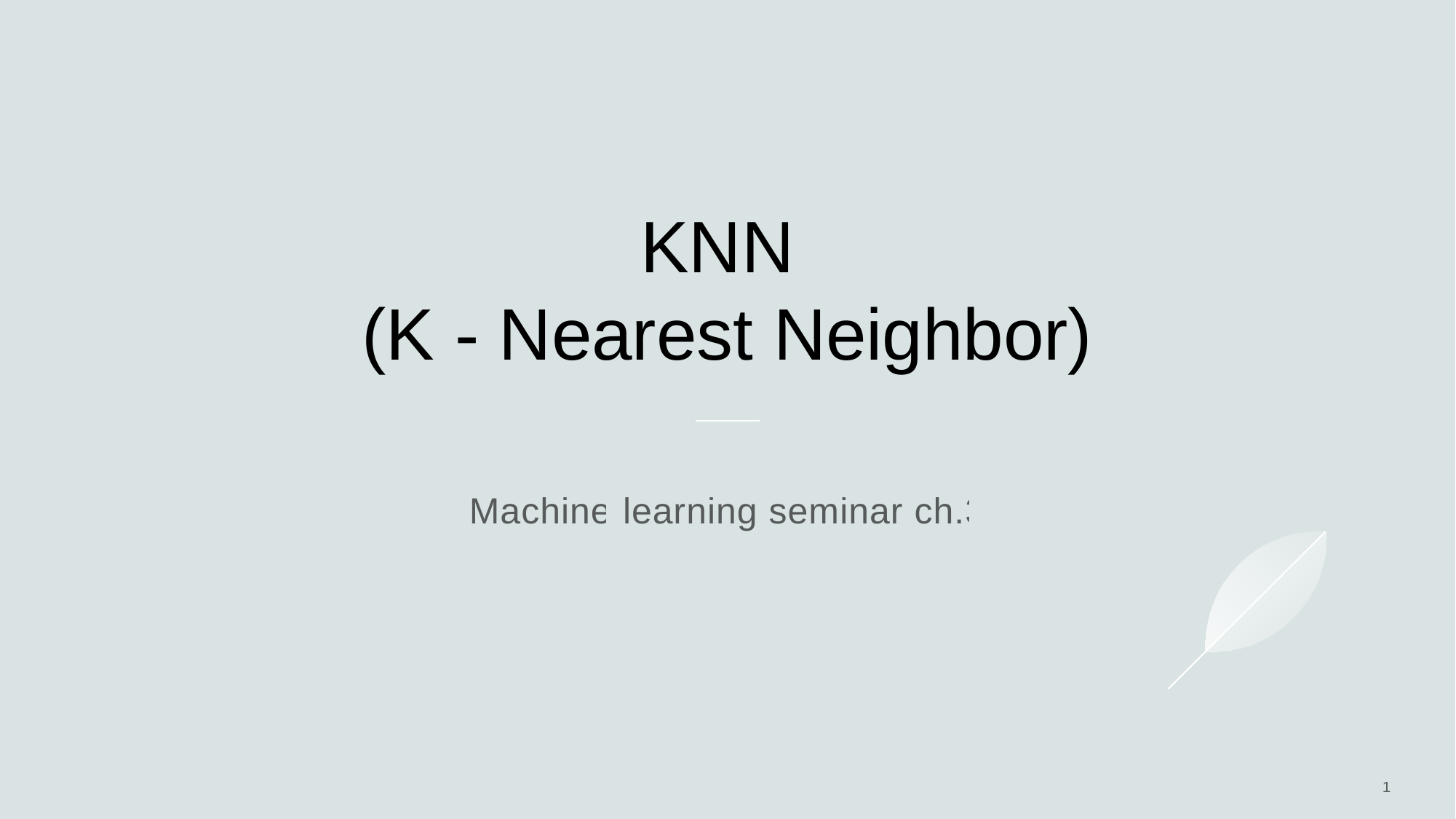

# KNN (K - Nearest Neighbor)
Machine learning seminar ch.3
1